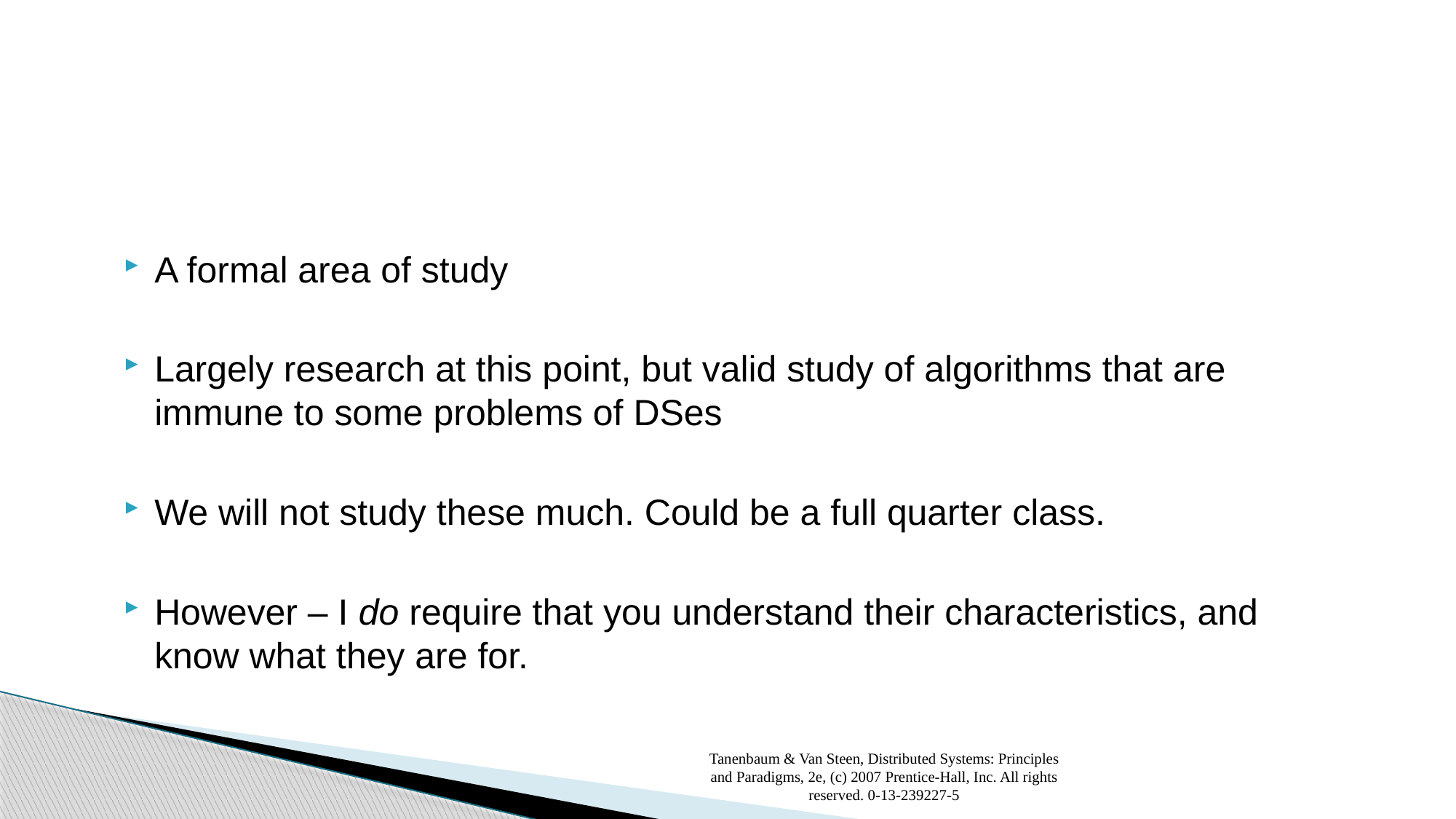

#

A formal area of study

Largely research at this point, but valid study of algorithms that are immune to some problems of DSes

We will not study these much. Could be a full quarter class.

However – I do require that you understand their characteristics, and know what they are for.
Tanenbaum & Van Steen, Distributed Systems: Principles and Paradigms, 2e, (c) 2007 Prentice-Hall, Inc. All rights reserved. 0-13-239227-5